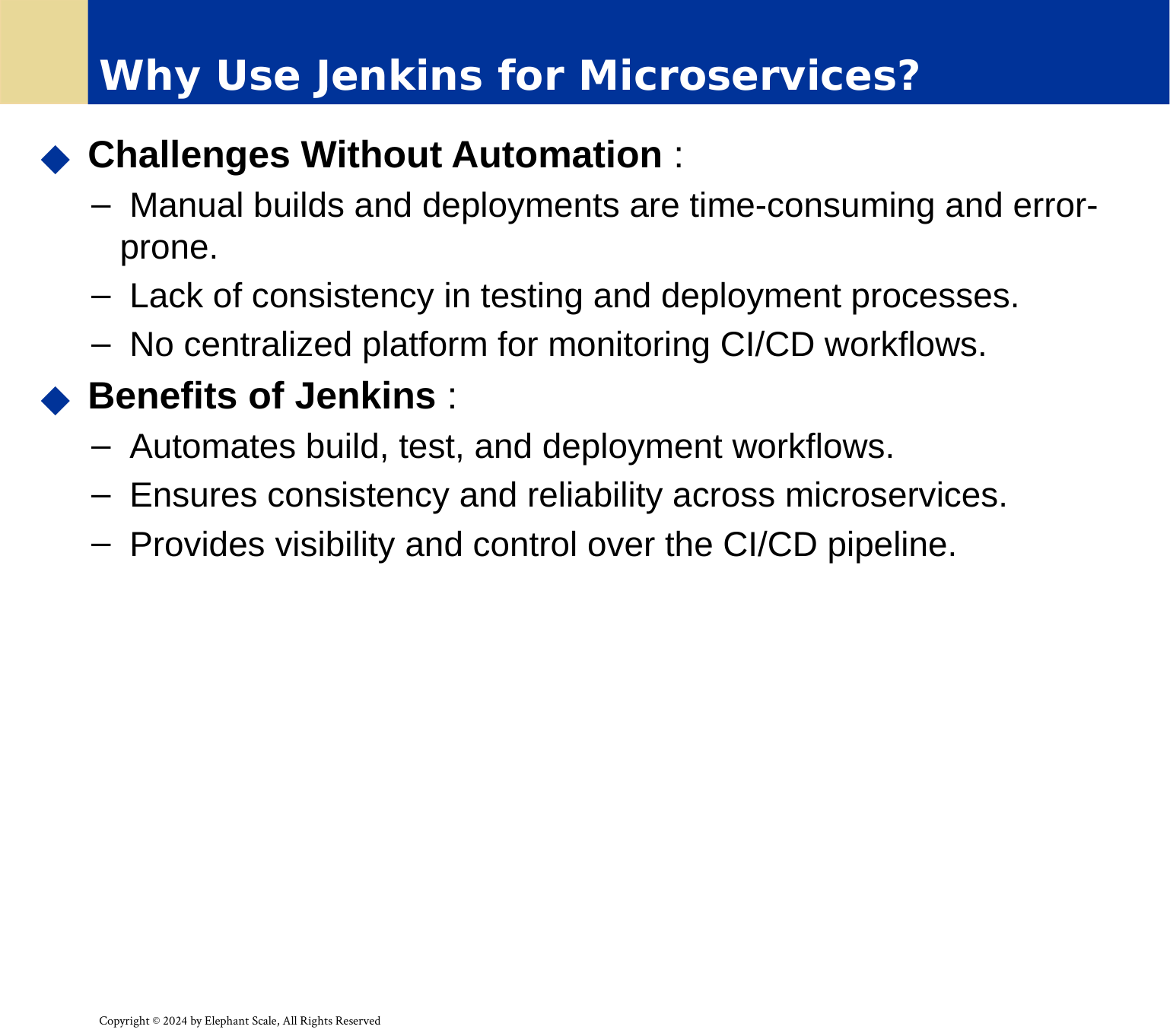

# Why Use Jenkins for Microservices?
 Challenges Without Automation :
 Manual builds and deployments are time-consuming and error-prone.
 Lack of consistency in testing and deployment processes.
 No centralized platform for monitoring CI/CD workflows.
 Benefits of Jenkins :
 Automates build, test, and deployment workflows.
 Ensures consistency and reliability across microservices.
 Provides visibility and control over the CI/CD pipeline.
Copyright © 2024 by Elephant Scale, All Rights Reserved